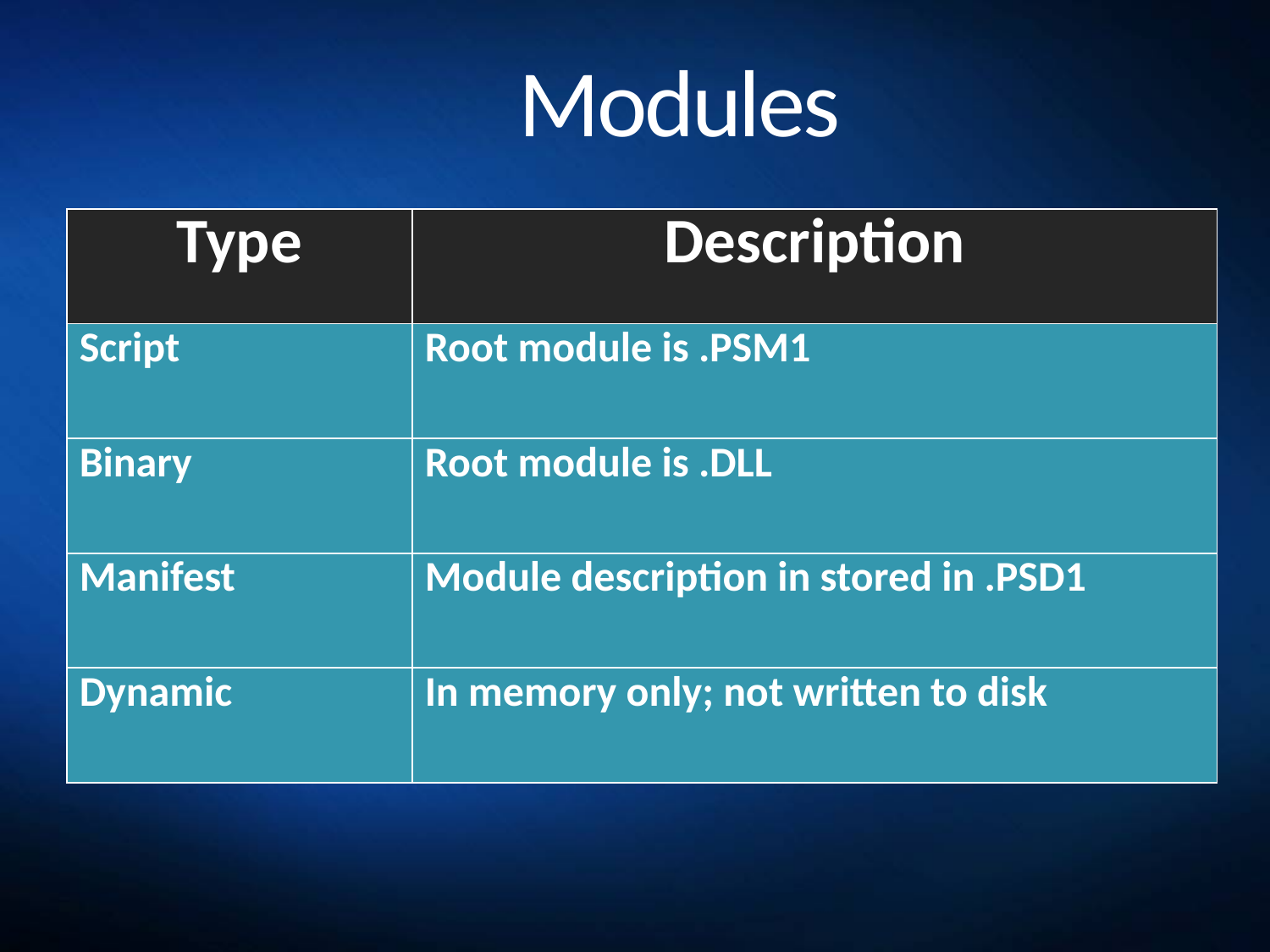

# Modules

| Type | Description |
| --- | --- |
| Script | Root module is .PSM1 |
| Binary | Root module is .DLL |
| Manifest | Module description in stored in .PSD1 |
| Dynamic | In memory only; not written to disk |